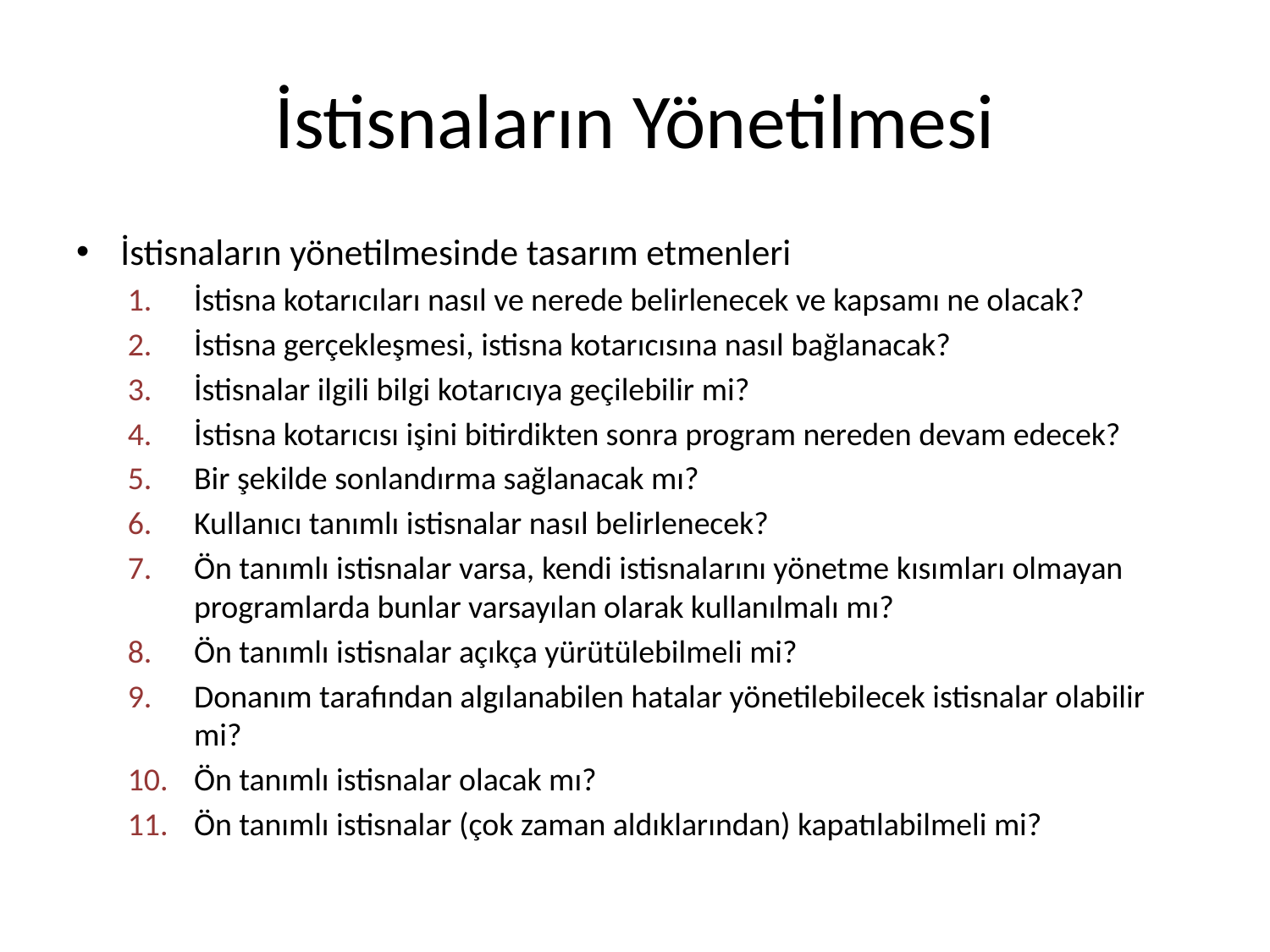

# İstisnaların Yönetilmesi
İstisnaların yönetilmesinde tasarım etmenleri
İstisna kotarıcıları nasıl ve nerede belirlenecek ve kapsamı ne olacak?
İstisna gerçekleşmesi, istisna kotarıcısına nasıl bağlanacak?
İstisnalar ilgili bilgi kotarıcıya geçilebilir mi?
İstisna kotarıcısı işini bitirdikten sonra program nereden devam edecek?
Bir şekilde sonlandırma sağlanacak mı?
Kullanıcı tanımlı istisnalar nasıl belirlenecek?
Ön tanımlı istisnalar varsa, kendi istisnalarını yönetme kısımları olmayan programlarda bunlar varsayılan olarak kullanılmalı mı?
Ön tanımlı istisnalar açıkça yürütülebilmeli mi?
Donanım tarafından algılanabilen hatalar yönetilebilecek istisnalar olabilir mi?
Ön tanımlı istisnalar olacak mı?
Ön tanımlı istisnalar (çok zaman aldıklarından) kapatılabilmeli mi?